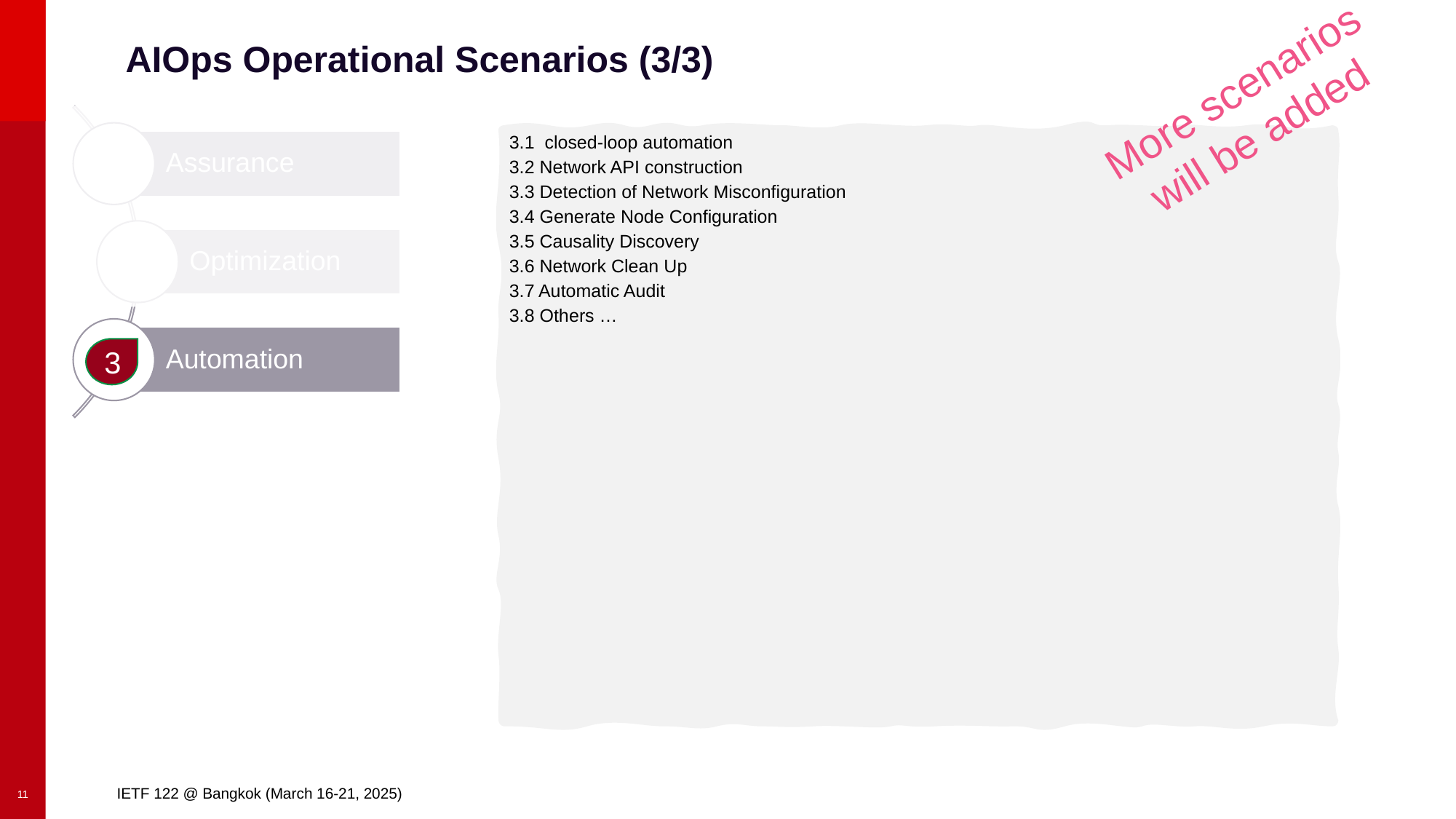

# AIOps Operational Scenarios (3/3)
More scenarios will be added

Assurance
Optimization
Automation

3.1  closed-loop automation
3.2 Network API construction
3.3 Detection of Network Misconfiguration
3.4 Generate Node Configuration
3.5 Causality Discovery
3.6 Network Clean Up
3.7 Automatic Audit
3.8 Others …

3